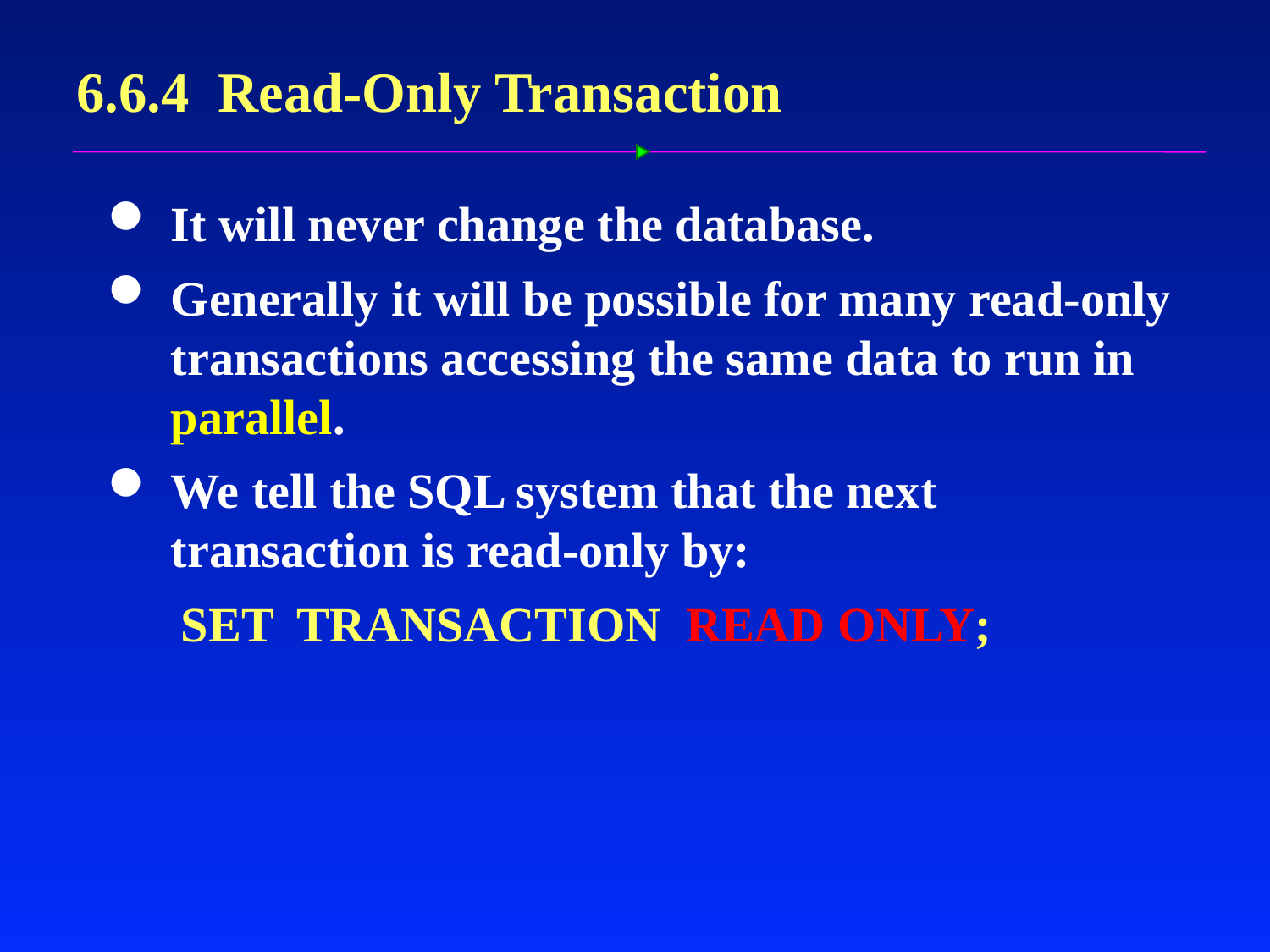

# 6.6.4  Read-Only Transaction

It will never change the database.
Generally it will be possible for many read-only transactions accessing the same data to run in parallel.
We tell the SQL system that the next transaction is read-only by:
      SET  TRANSACTION  READ ONLY;